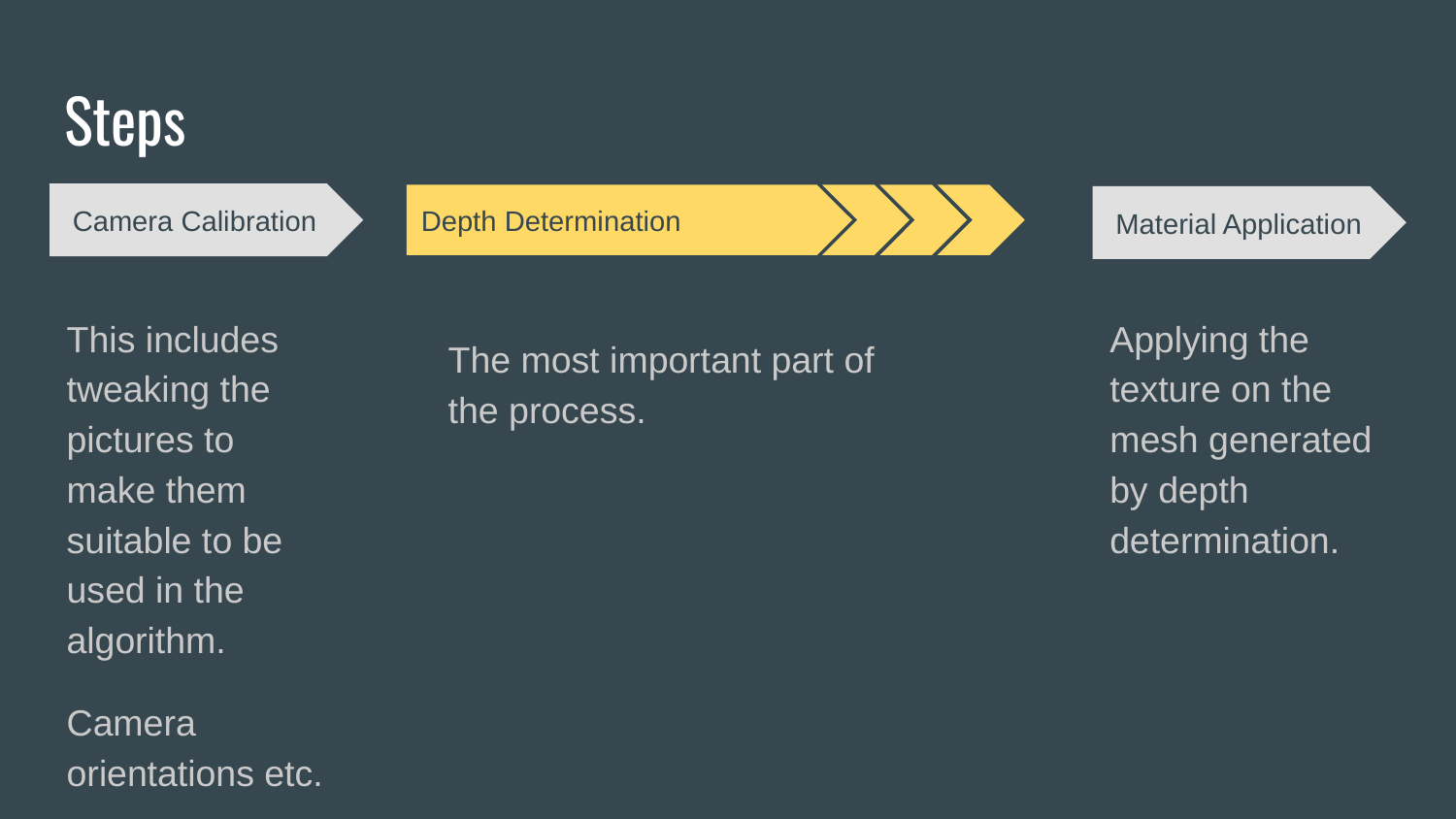

# Steps

Depth Determination
Camera Calibration

Material Application
This includes tweaking the pictures to make them suitable to be used in the algorithm.
Camera orientations etc.
Applying the texture on the mesh generated by depth determination.
The most important part of the process.